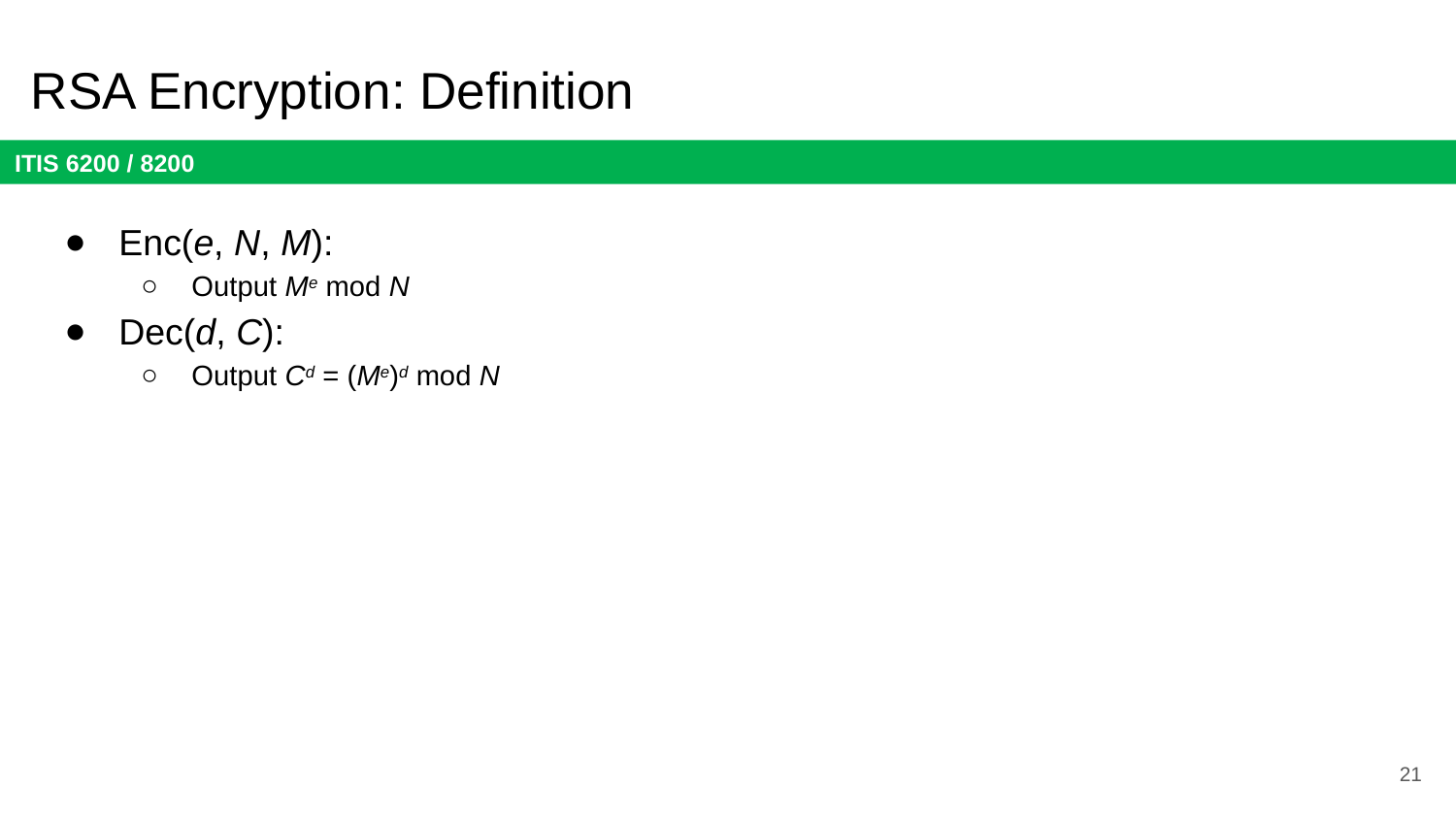

# RSA Encryption: Definition
Enc(e, N, M):
Output Me mod N
Dec(d, C):
Output Cd = (Me)d mod N
21